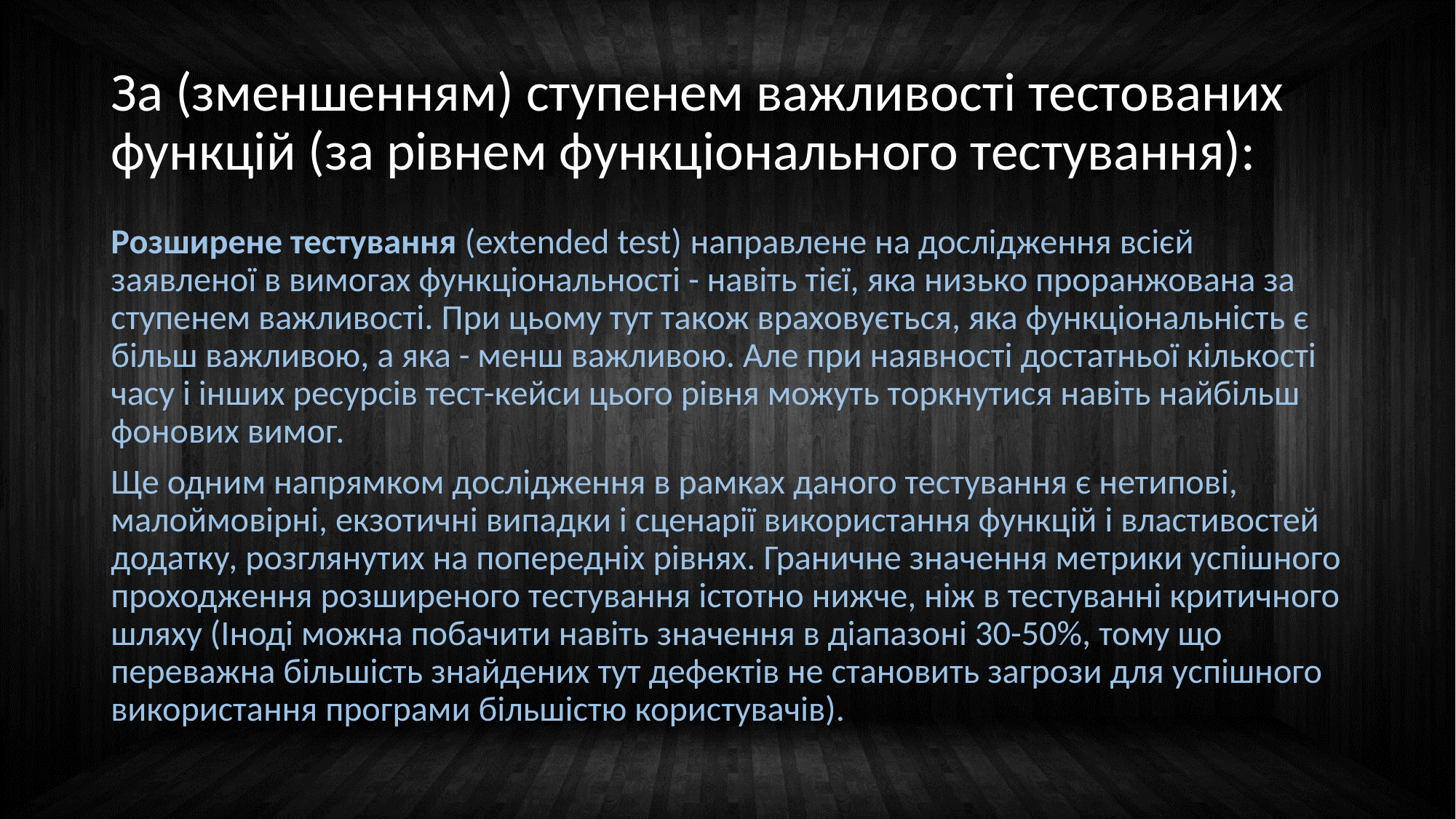

# За (зменшенням) ступенем важливості тестованих функцій (за рівнем функціонального тестування):
Розширене тестування (extended test) направлене на дослідження всієй заявленої в вимогах функціональності - навіть тієї, яка низько проранжована за ступенем важливості. При цьому тут також враховується, яка функціональність є більш важливою, а яка - менш важливою. Але при наявності достатньої кількості часу і інших ресурсів тест-кейси цього рівня можуть торкнутися навіть найбільш фонових вимог.
Ще одним напрямком дослідження в рамках даного тестування є нетипові, малоймовірні, екзотичні випадки і сценарії використання функцій і властивостей додатку, розглянутих на попередніх рівнях. Граничне значення метрики успішного проходження розширеного тестування істотно нижче, ніж в тестуванні критичного шляху (Іноді можна побачити навіть значення в діапазоні 30-50%, тому що переважна більшість знайдених тут дефектів не становить загрози для успішного використання програми більшістю користувачів).